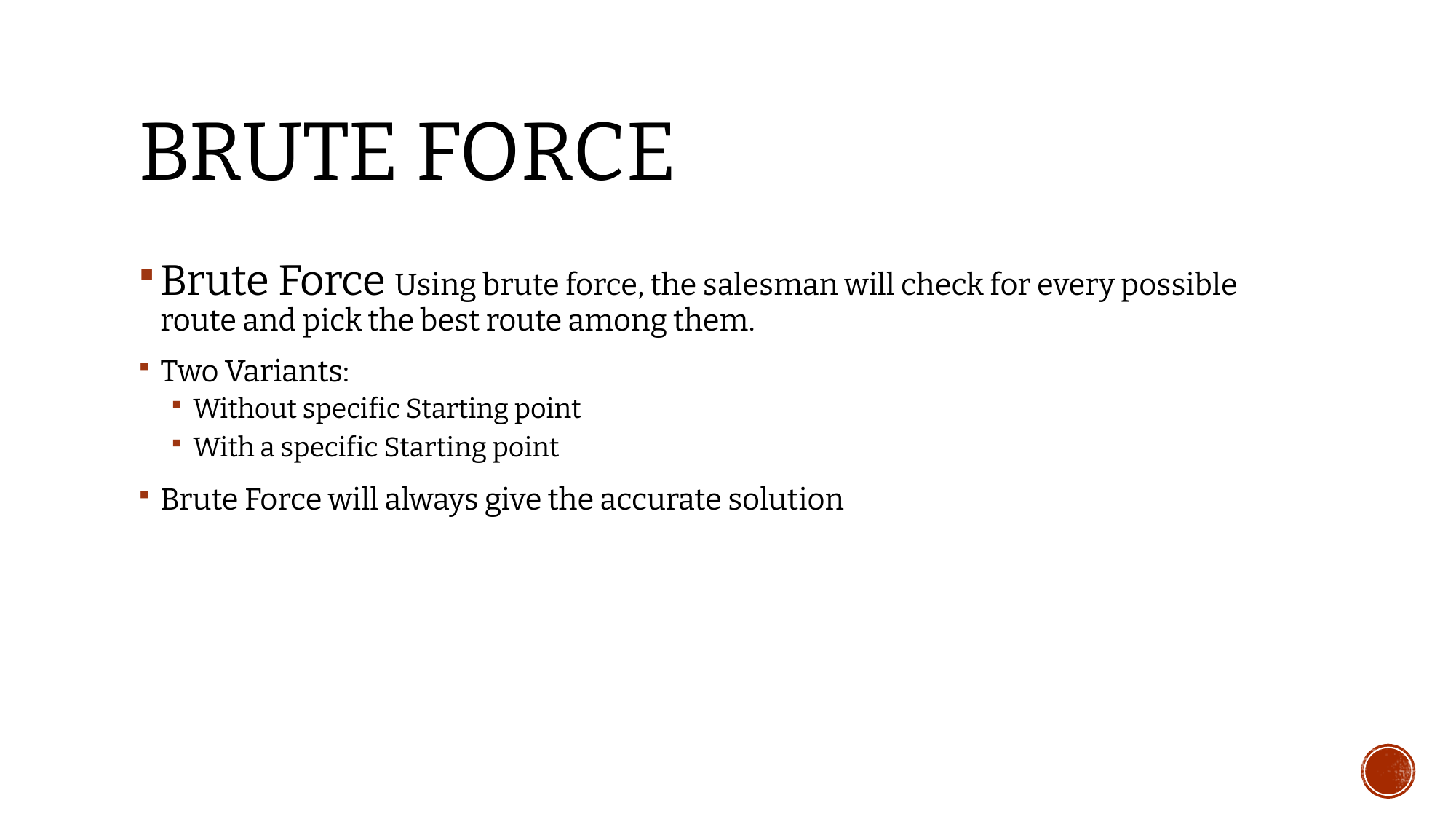

# Brute Force
Brute Force Using brute force, the salesman will check for every possible route and pick the best route among them.
Two Variants:
Without specific Starting point
With a specific Starting point
Brute Force will always give the accurate solution